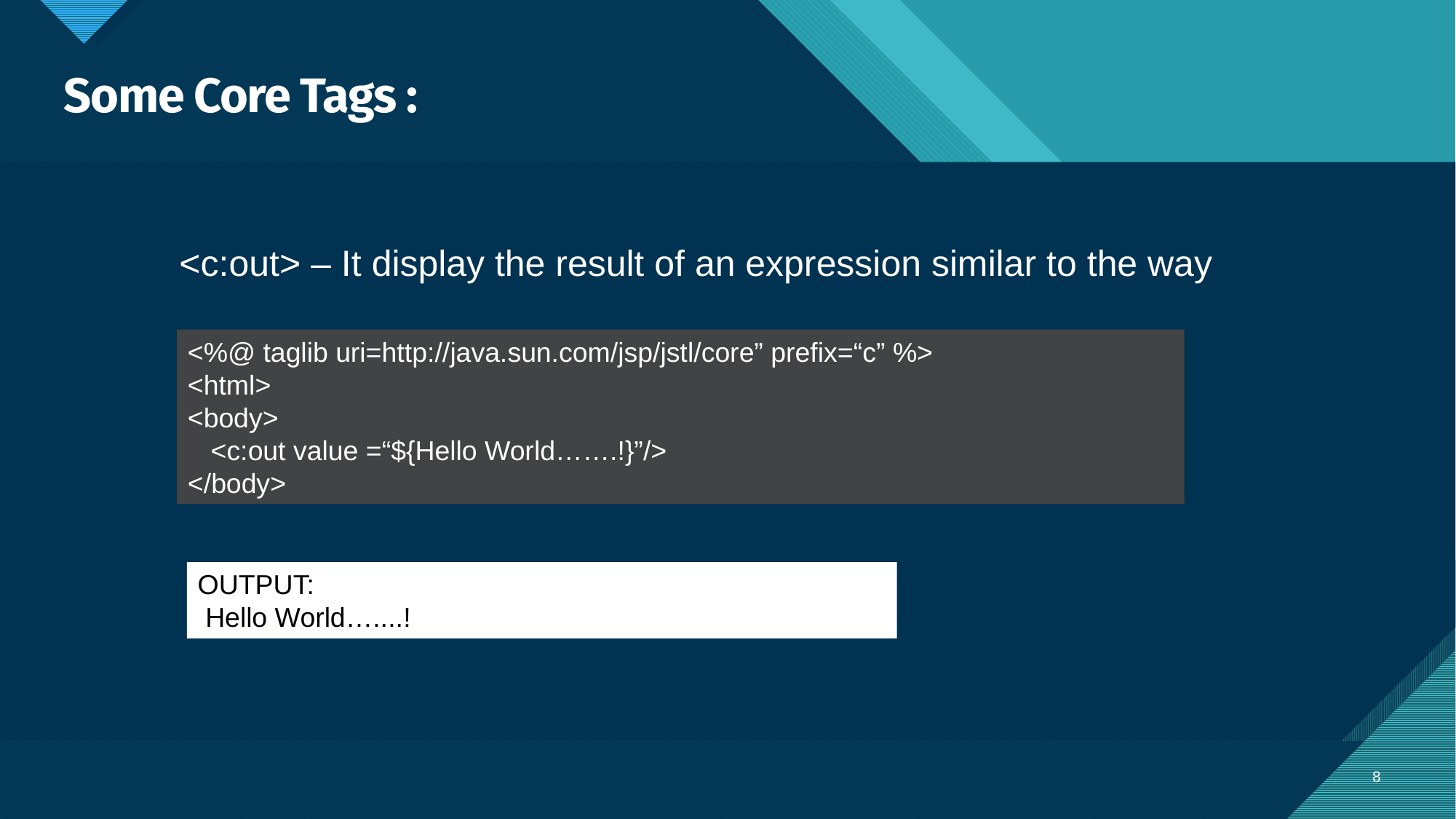

# Some Core Tags :
<c:out> – It display the result of an expression similar to the way
<%@ taglib uri=http://java.sun.com/jsp/jstl/core” prefix=“c” %>
<html>
<body>
   <c:out value =“${Hello World…….!}”/>
</body>
OUTPUT:
 Hello World…....!
8